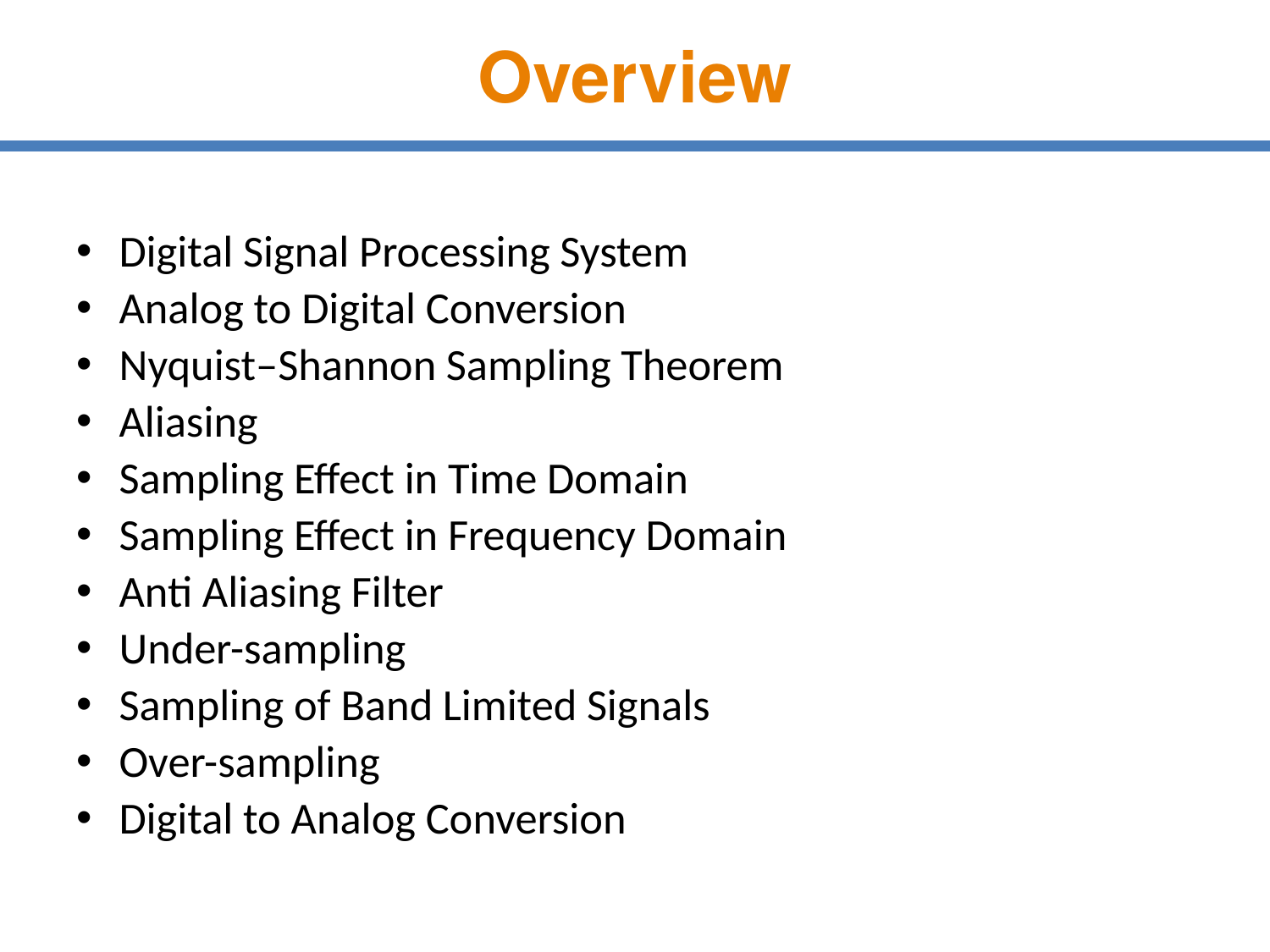

# Overview
Digital Signal Processing System
Analog to Digital Conversion
Nyquist–Shannon Sampling Theorem
Aliasing
Sampling Effect in Time Domain
Sampling Effect in Frequency Domain
Anti Aliasing Filter
Under-sampling
Sampling of Band Limited Signals
Over-sampling
Digital to Analog Conversion